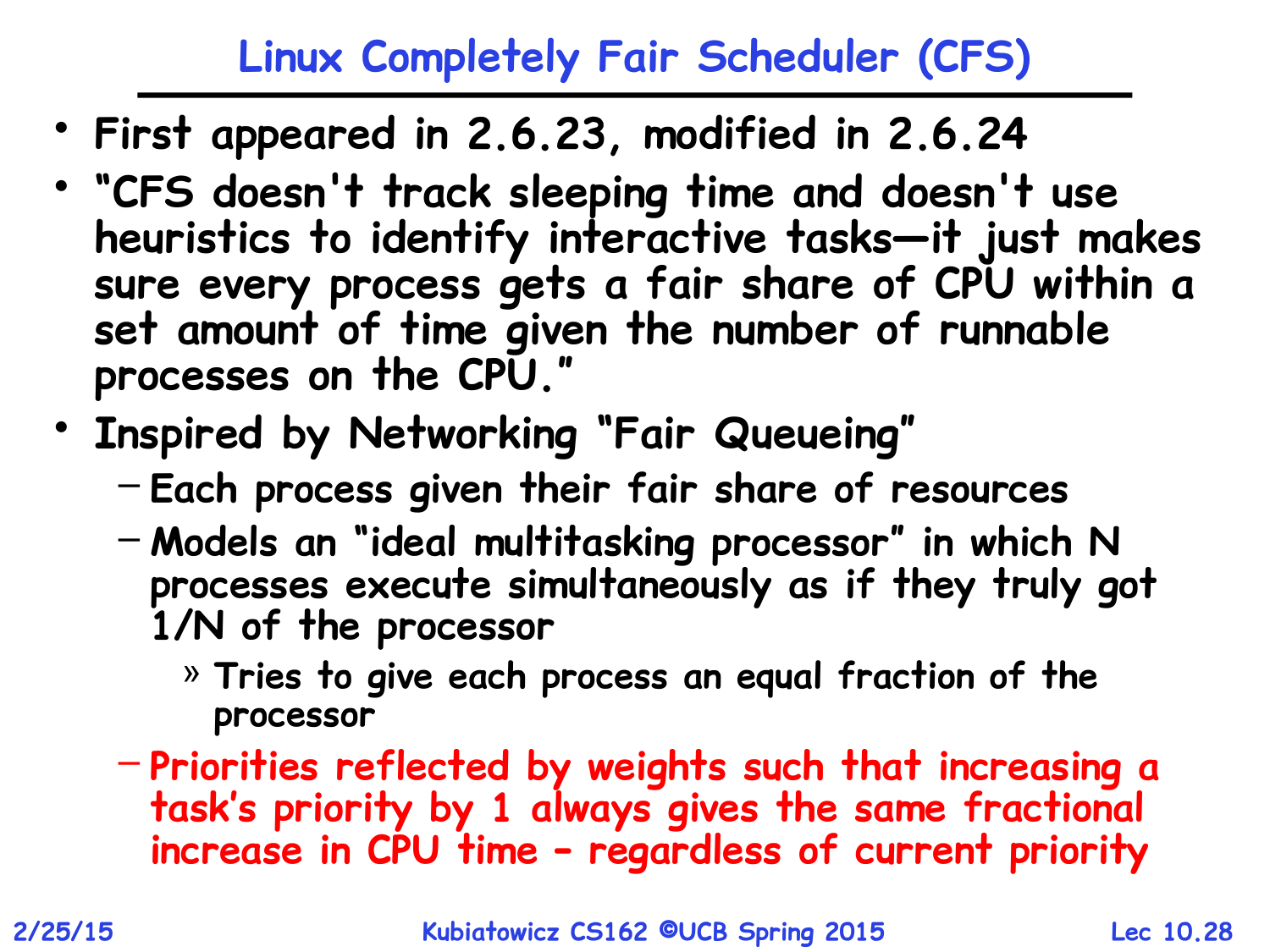

# Linux Completely Fair Scheduler (CFS)
First appeared in 2.6.23, modified in 2.6.24
“CFS doesn't track sleeping time and doesn't use heuristics to identify interactive tasks—it just makes sure every process gets a fair share of CPU within a set amount of time given the number of runnable processes on the CPU.”
Inspired by Networking “Fair Queueing”
Each process given their fair share of resources
Models an “ideal multitasking processor” in which N processes execute simultaneously as if they truly got 1/N of the processor
Tries to give each process an equal fraction of the processor
Priorities reflected by weights such that increasing a task’s priority by 1 always gives the same fractional increase in CPU time – regardless of current priority